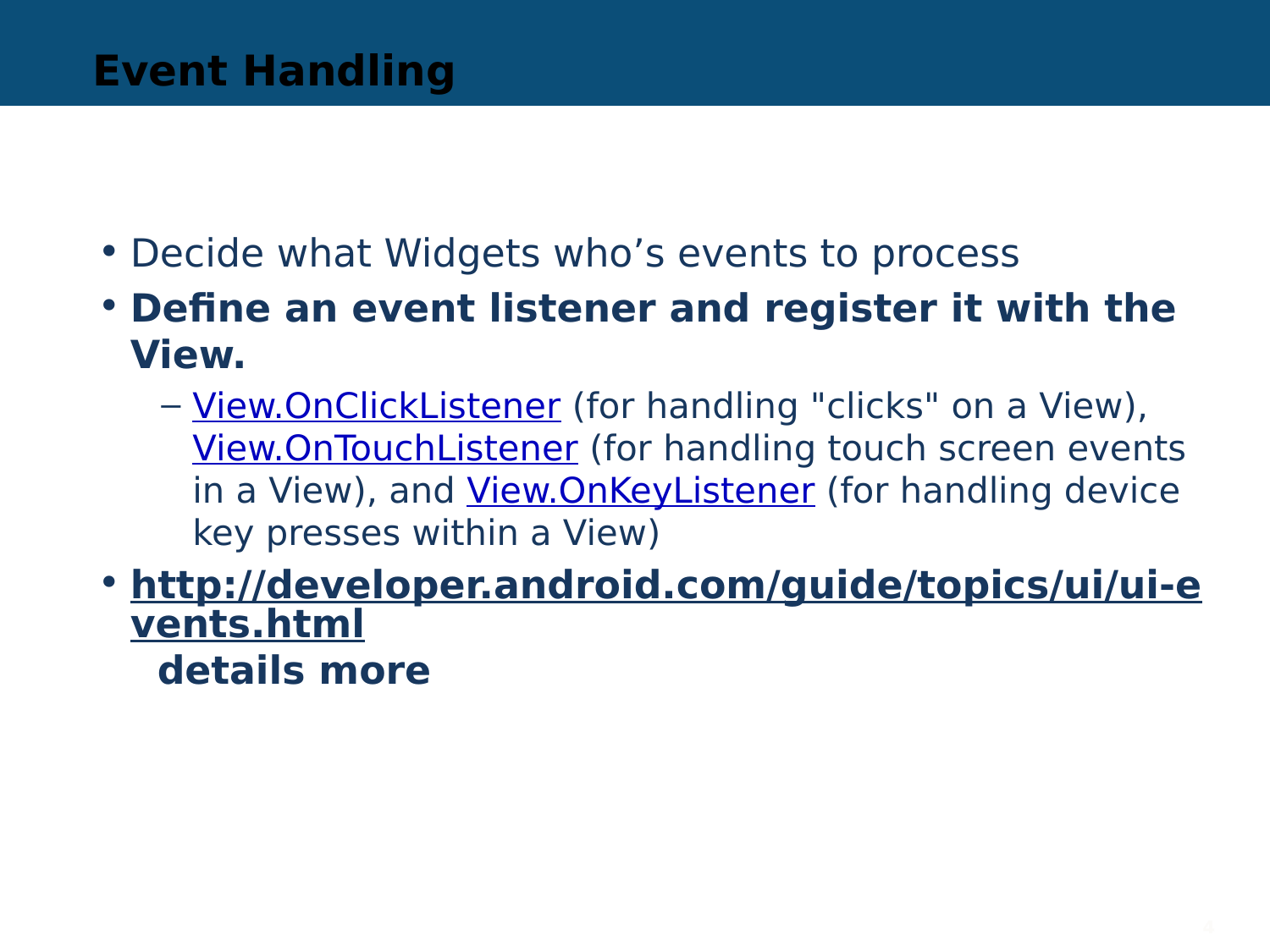

# Event Handling
Decide what Widgets who’s events to process
Define an event listener and register it with the View.
View.OnClickListener (for handling "clicks" on a View), View.OnTouchListener (for handling touch screen events in a View), and View.OnKeyListener (for handling device key presses within a View)
http://developer.android.com/guide/topics/ui/ui-events.html  details more